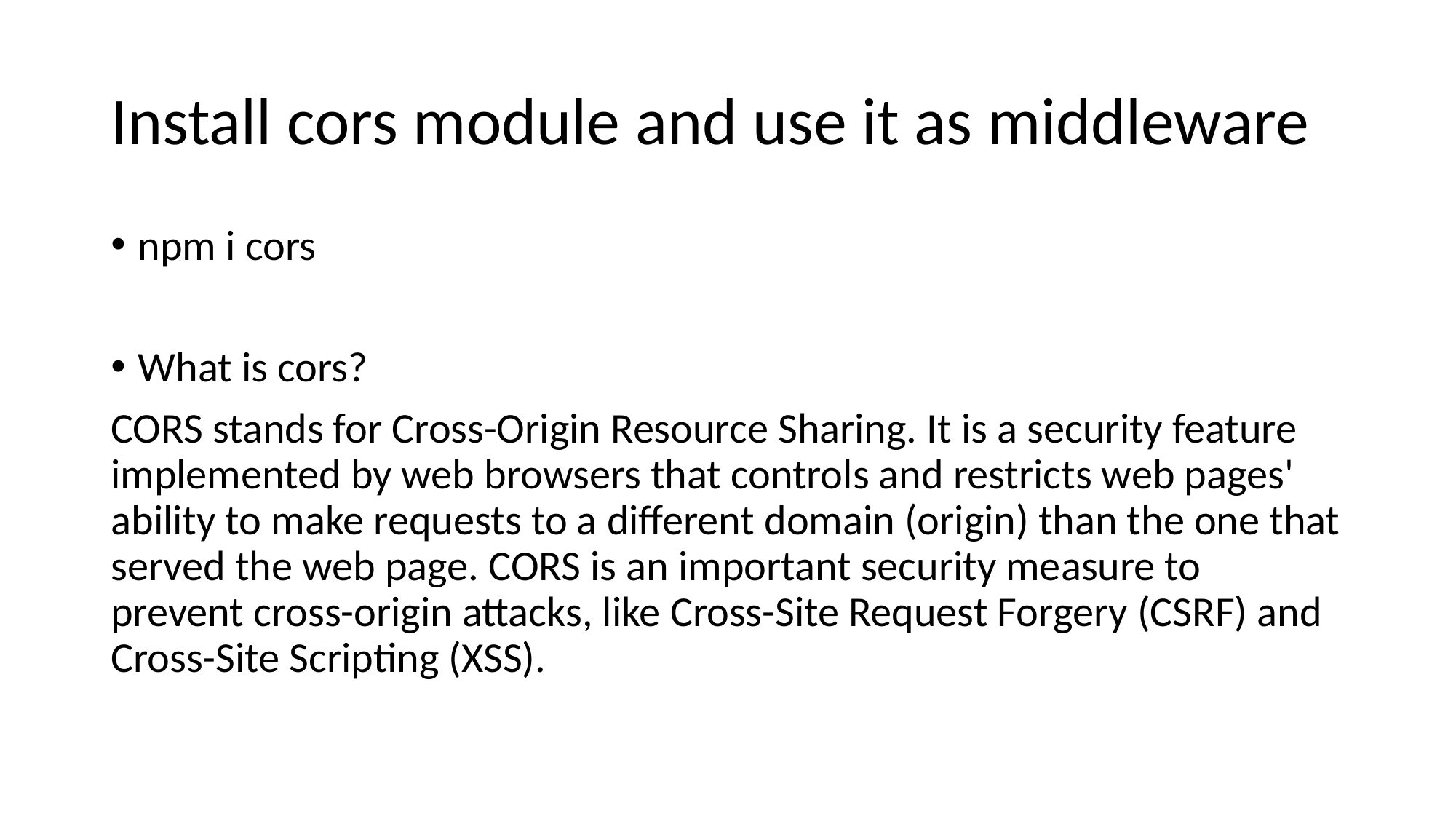

# Install cors module and use it as middleware
npm i cors

What is cors?
CORS stands for Cross-Origin Resource Sharing. It is a security feature implemented by web browsers that controls and restricts web pages' ability to make requests to a different domain (origin) than the one that served the web page. CORS is an important security measure to prevent cross-origin attacks, like Cross-Site Request Forgery (CSRF) and Cross-Site Scripting (XSS).